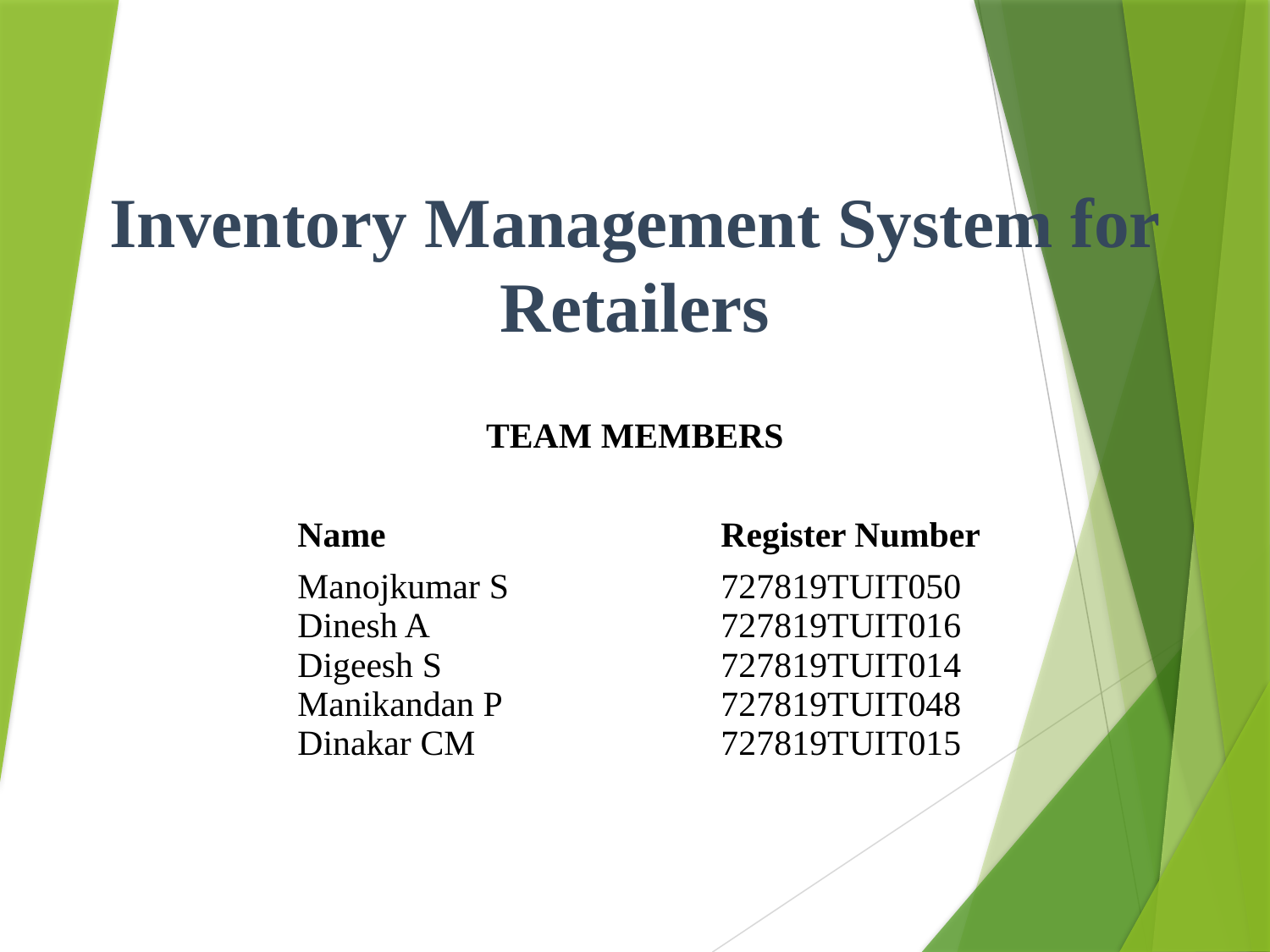

# Inventory Management System for Retailers
TEAM MEMBERS

| Name | Register Number |
| --- | --- |
| Manojkumar S Dinesh A Digeesh S Manikandan P Dinakar CM | 727819TUIT050 727819TUIT016 727819TUIT014 727819TUIT048 727819TUIT015 |